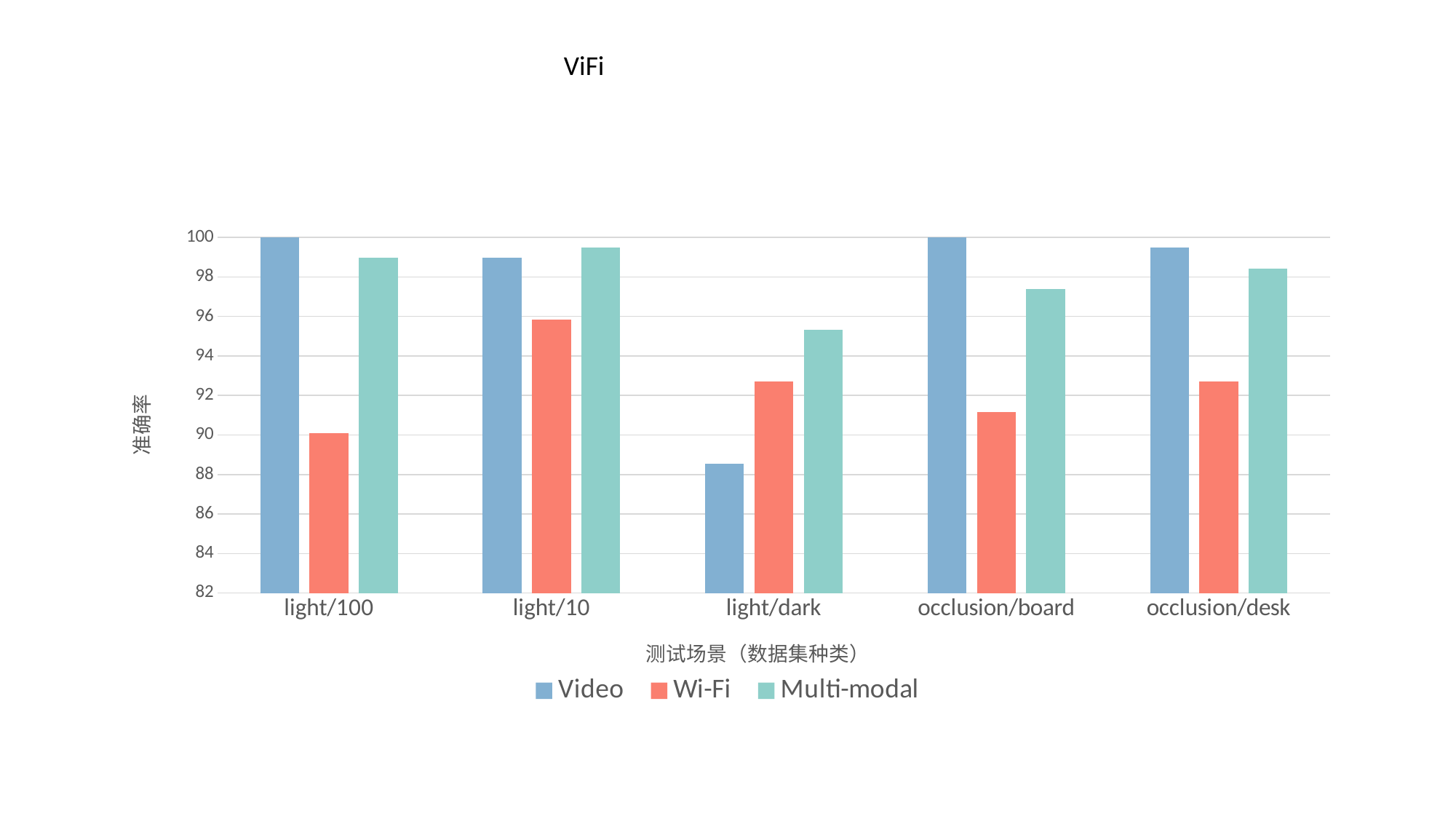

ViFi

### Chart

| Category | Video | Wi-Fi | Multi-modal |
|---|---|---|---|
| light/100 | 100.0 | 90.104 | 98.958 |
| light/10 | 98.958 | 95.833 | 99.479 |
| light/dark | 88.542 | 92.708 | 95.312 |
| occlusion/board | 100.0 | 91.146 | 97.396 |
| occlusion/desk | 99.479 | 92.708 | 98.438 |